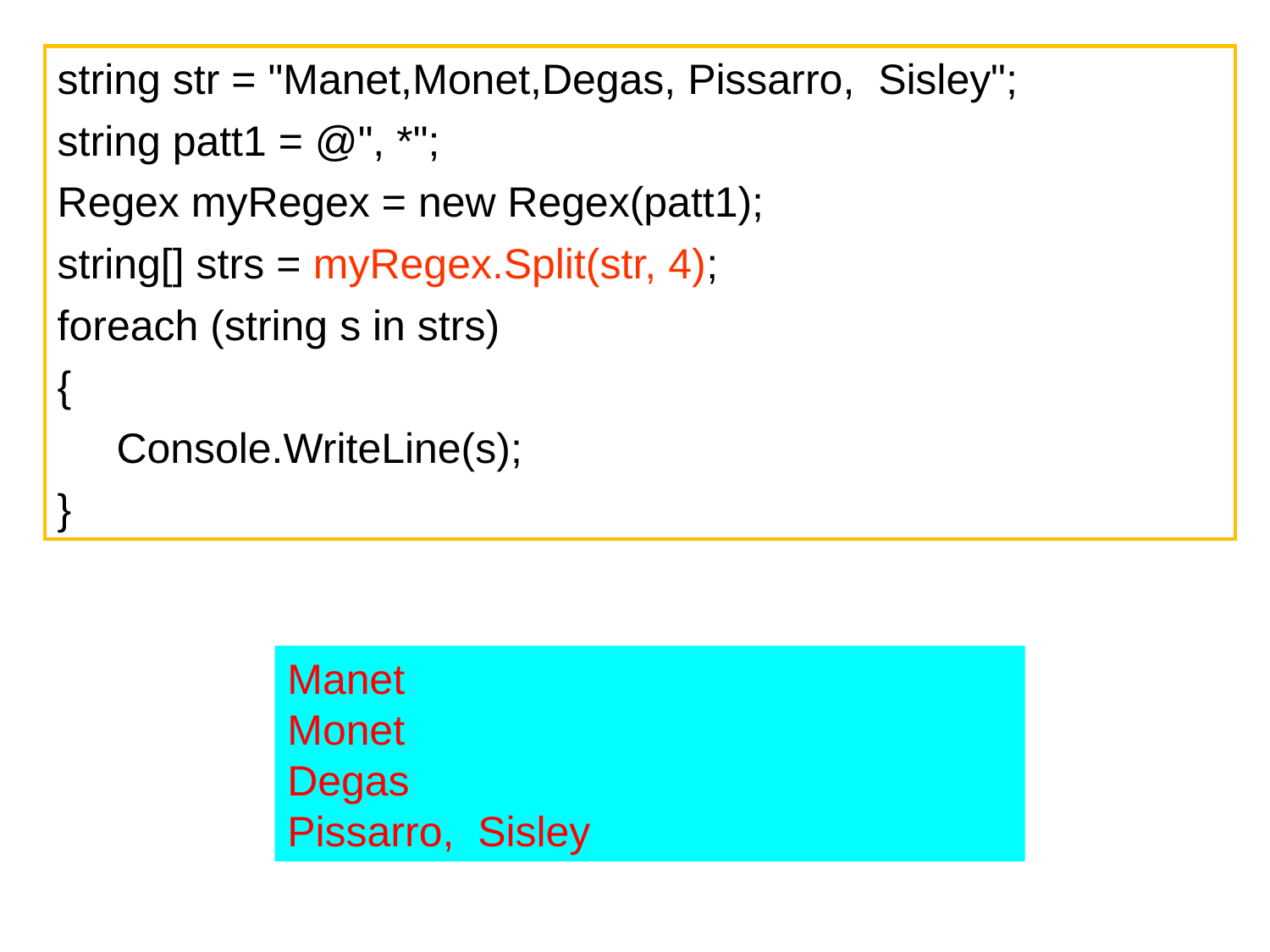

string str = "Manet,Monet,Degas, Pissarro,  Sisley";
string patt1 = @", *";
Regex myRegex = new Regex(patt1);
string[] strs = myRegex.Split(str, 4);
foreach (string s in strs)
{
     Console.WriteLine(s);
}
Manet
Monet
Degas
Pissarro,  Sisley